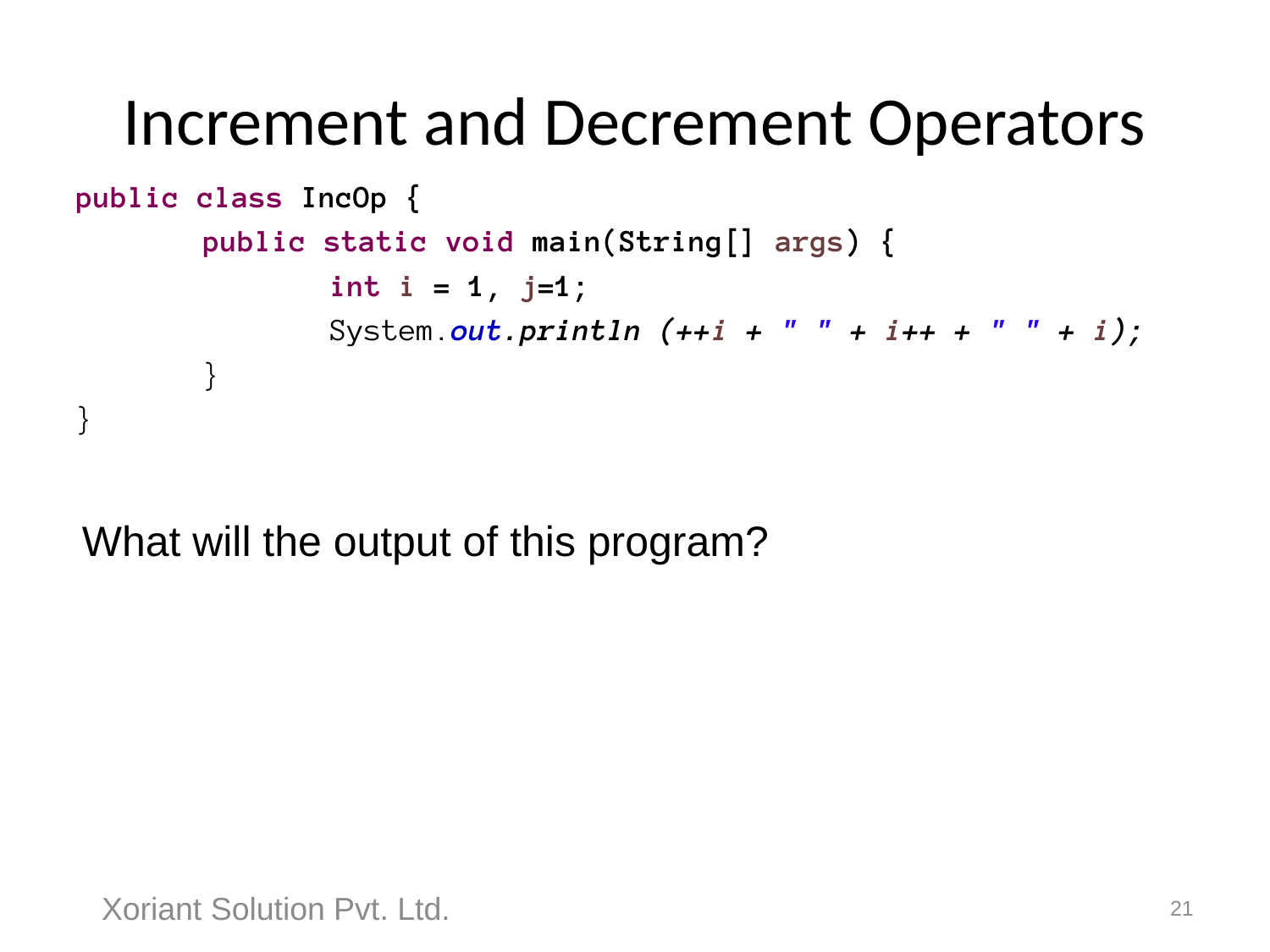

# Increment and Decrement Operators
public class IncOp {
	public static void main(String[] args) {
		int i = 1, j=1;
		System.out.println (++i + " " + i++ + " " + i);
	}
}
What will the output of this program?
Xoriant Solution Pvt. Ltd.
21